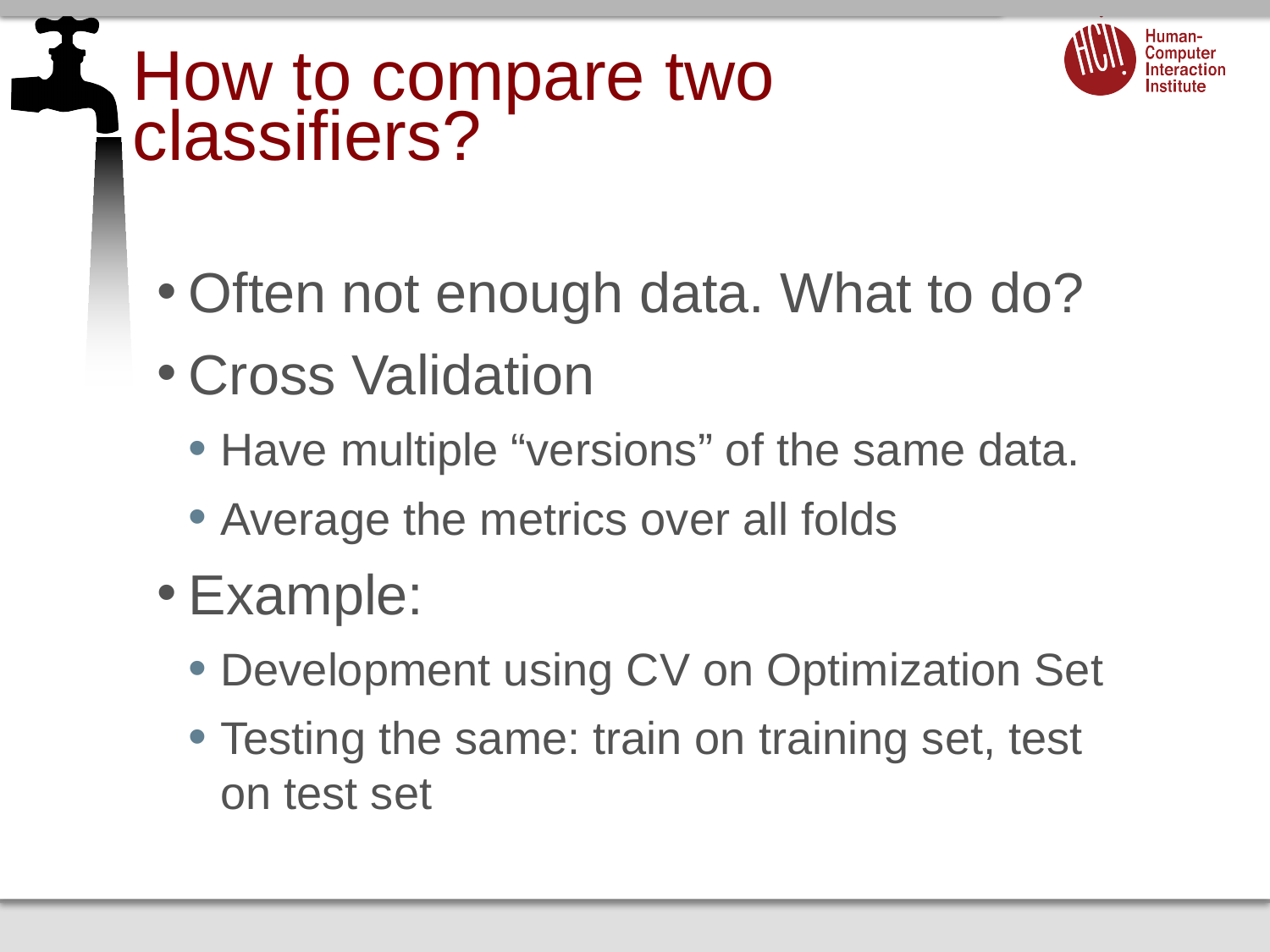

# How to compare two classifiers?
Often not enough data. What to do?
Cross Validation
Have multiple “versions” of the same data.
Average the metrics over all folds
Example:
Development using CV on Optimization Set
Testing the same: train on training set, test on test set